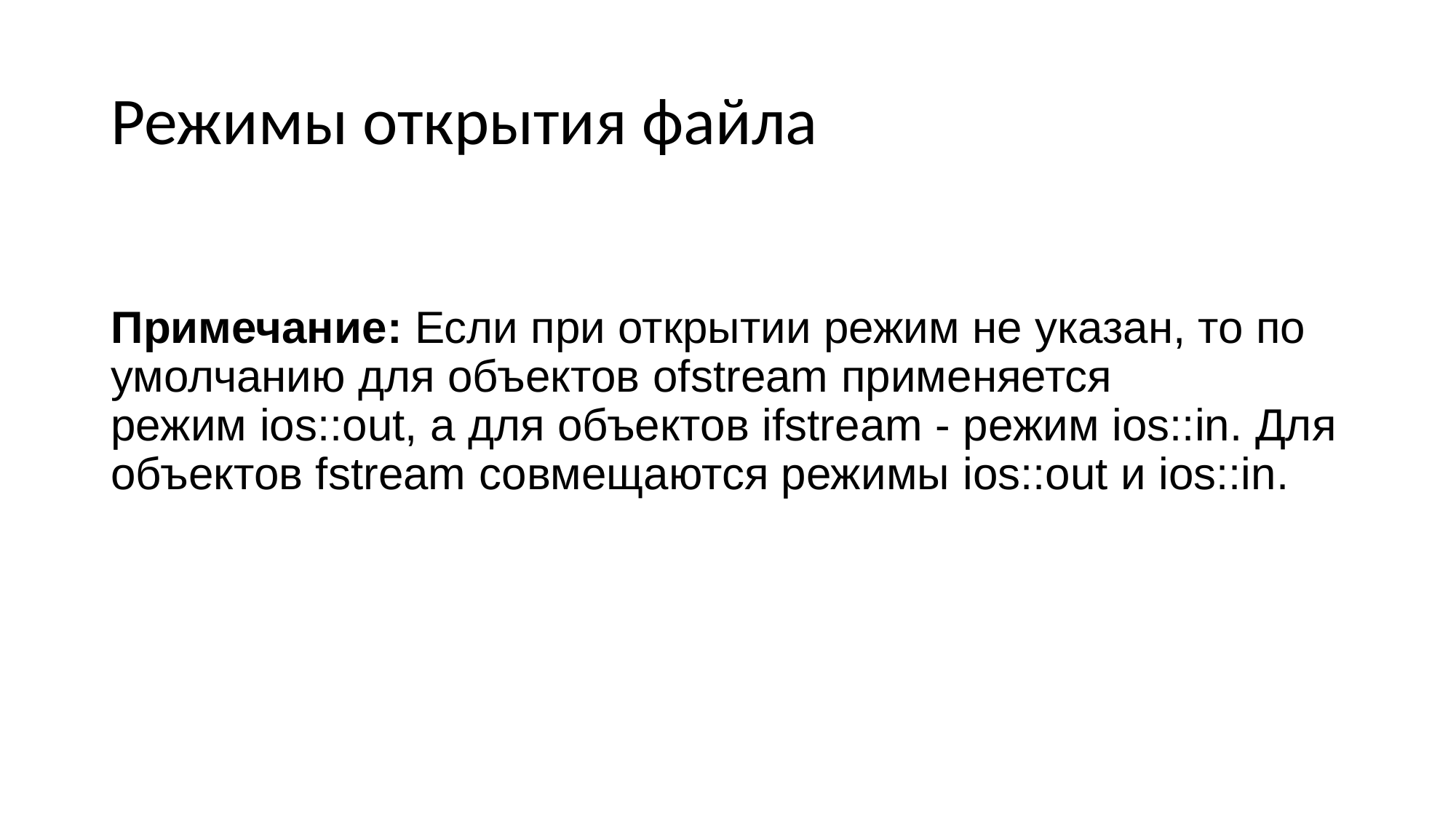

# Режимы открытия файла
Примечание: Если при открытии режим не указан, то по умолчанию для объектов ofstream применяется режим ios::out, а для объектов ifstream - режим ios::in. Для объектов fstream совмещаются режимы ios::out и ios::in.